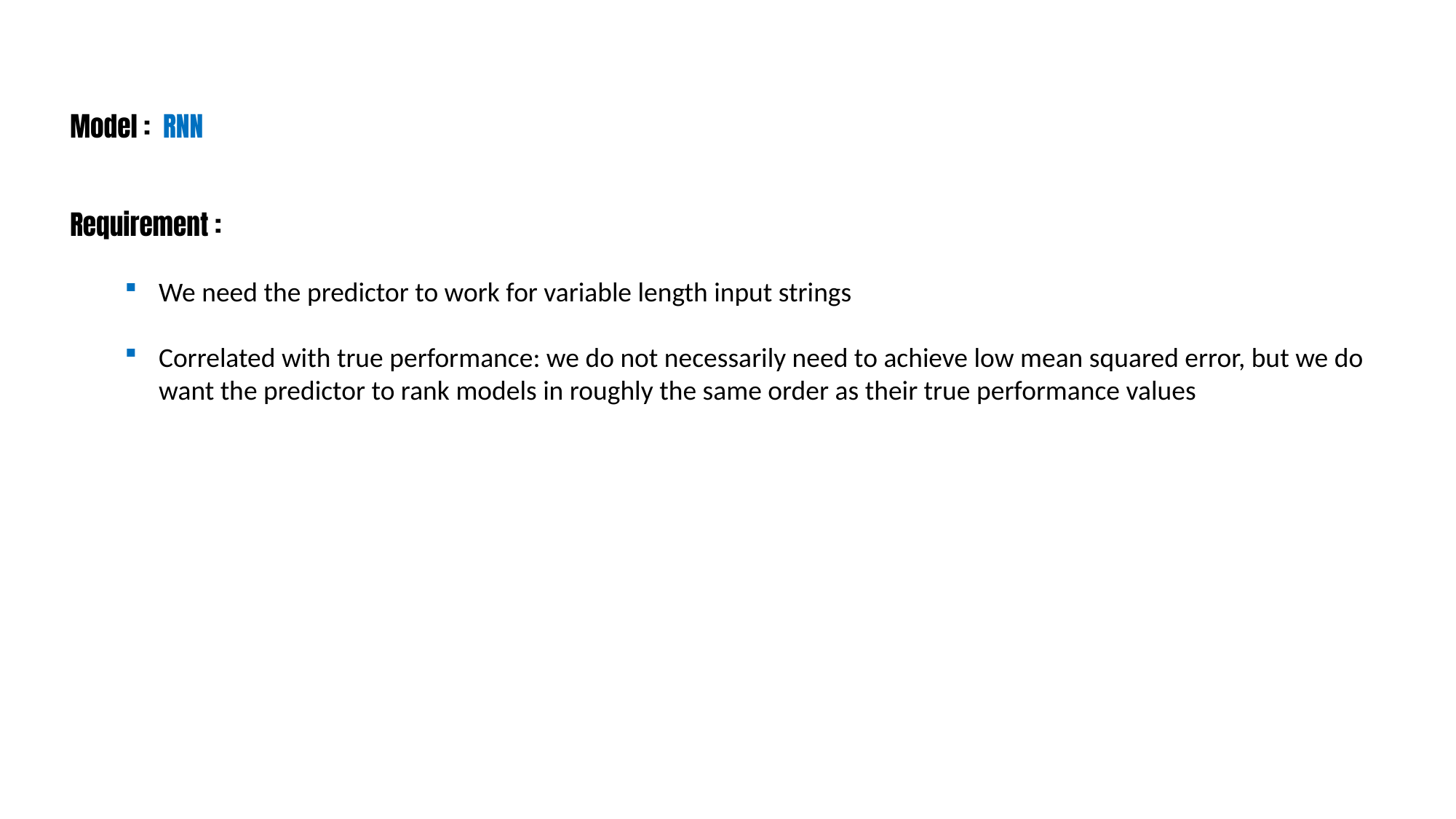

Model :  RNN

Requirement :

We need the predictor to work for variable length input strings

Correlated with true performance: we do not necessarily need to achieve low mean squared error, but we do want the predictor to rank models in roughly the same order as their true performance values